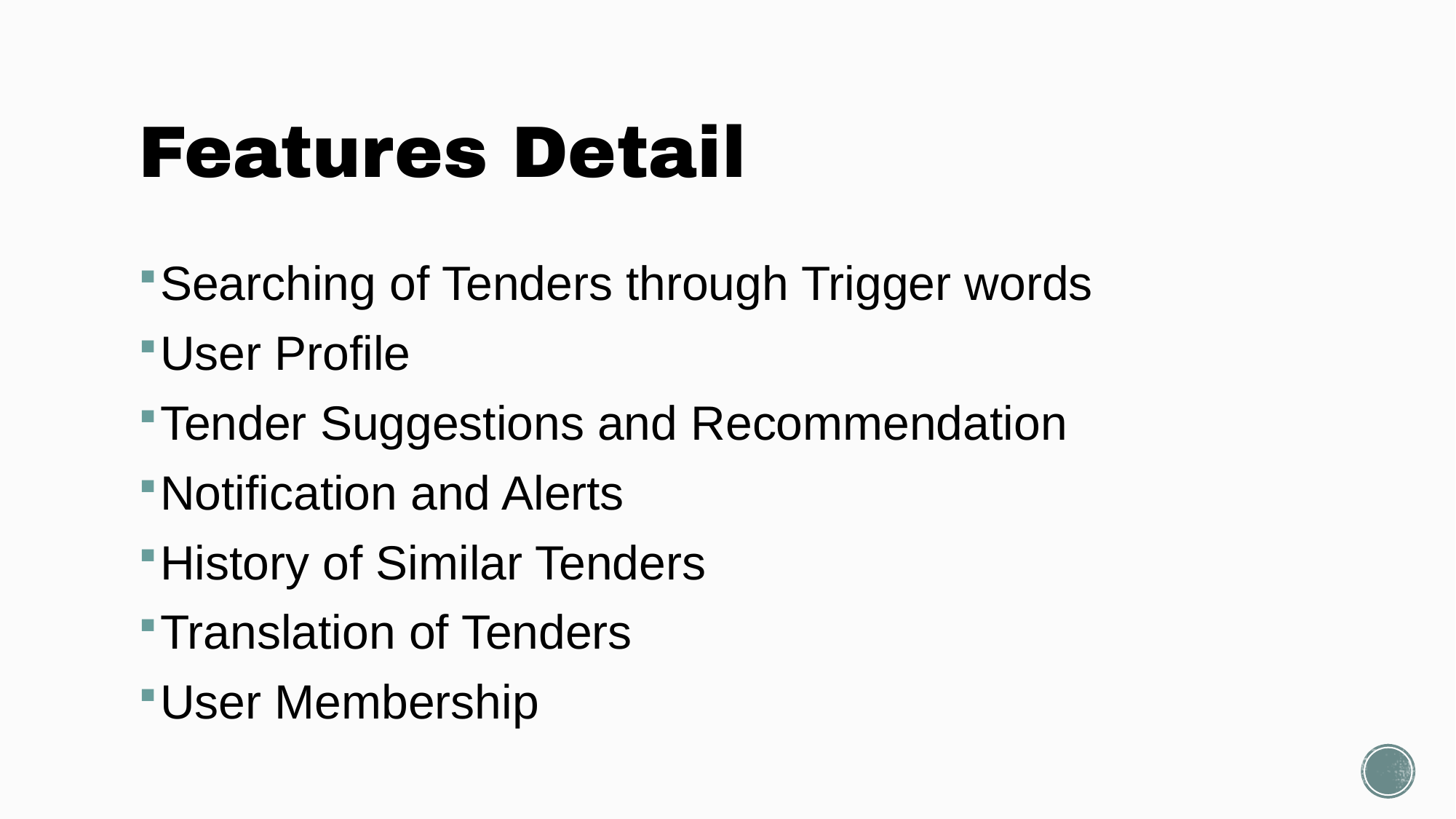

# Features Detail
Searching of Tenders through Trigger words
User Profile
Tender Suggestions and Recommendation
Notification and Alerts
History of Similar Tenders
Translation of Tenders
User Membership